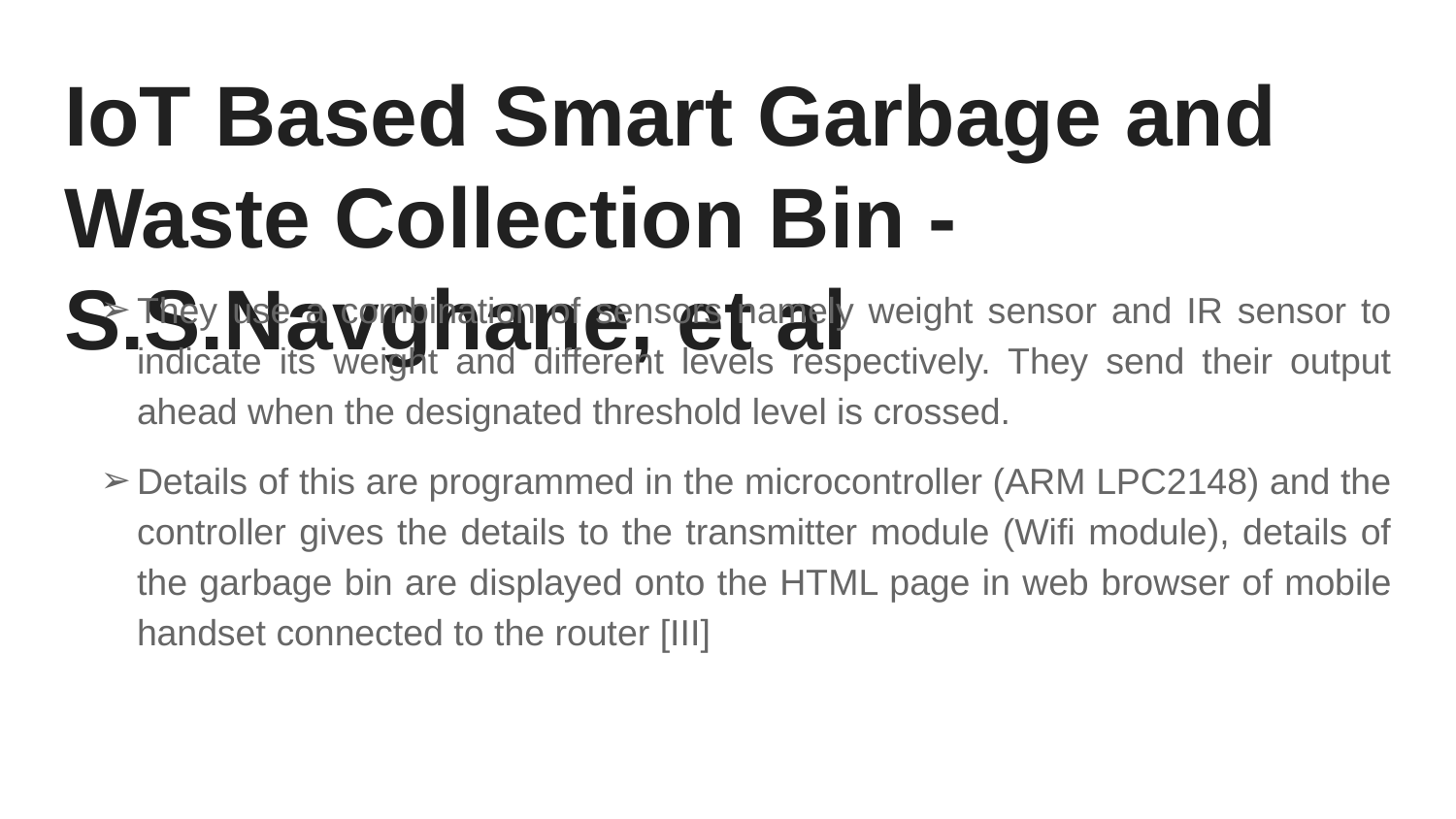

# IoT Based Smart Garbage and Waste Collection Bin -S.S.Navghane, et al
They use a combination of sensors namely weight sensor and IR sensor to indicate its weight and different levels respectively. They send their output ahead when the designated threshold level is crossed.
Details of this are programmed in the microcontroller (ARM LPC2148) and the controller gives the details to the transmitter module (Wifi module), details of the garbage bin are displayed onto the HTML page in web browser of mobile handset connected to the router [III]